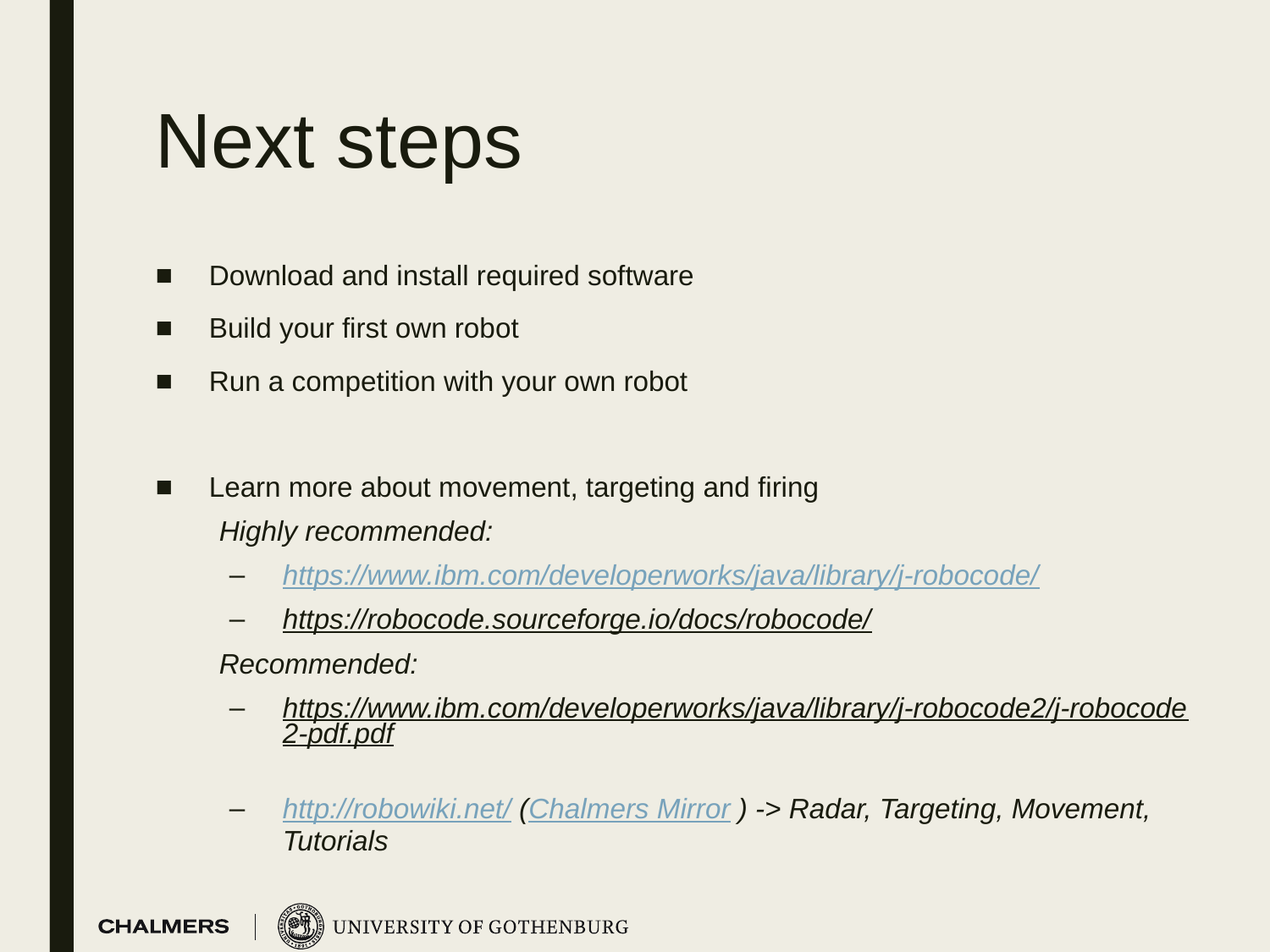

# Next steps
Download and install required software
Build your first own robot
Run a competition with your own robot

Learn more about movement, targeting and firing
Highly recommended:
https://www.ibm.com/developerworks/java/library/j-robocode/
https://robocode.sourceforge.io/docs/robocode/
Recommended:
https://www.ibm.com/developerworks/java/library/j-robocode2/j-robocode2-pdf.pdf
http://robowiki.net/ (Chalmers Mirror ) -> Radar, Targeting, Movement, Tutorials